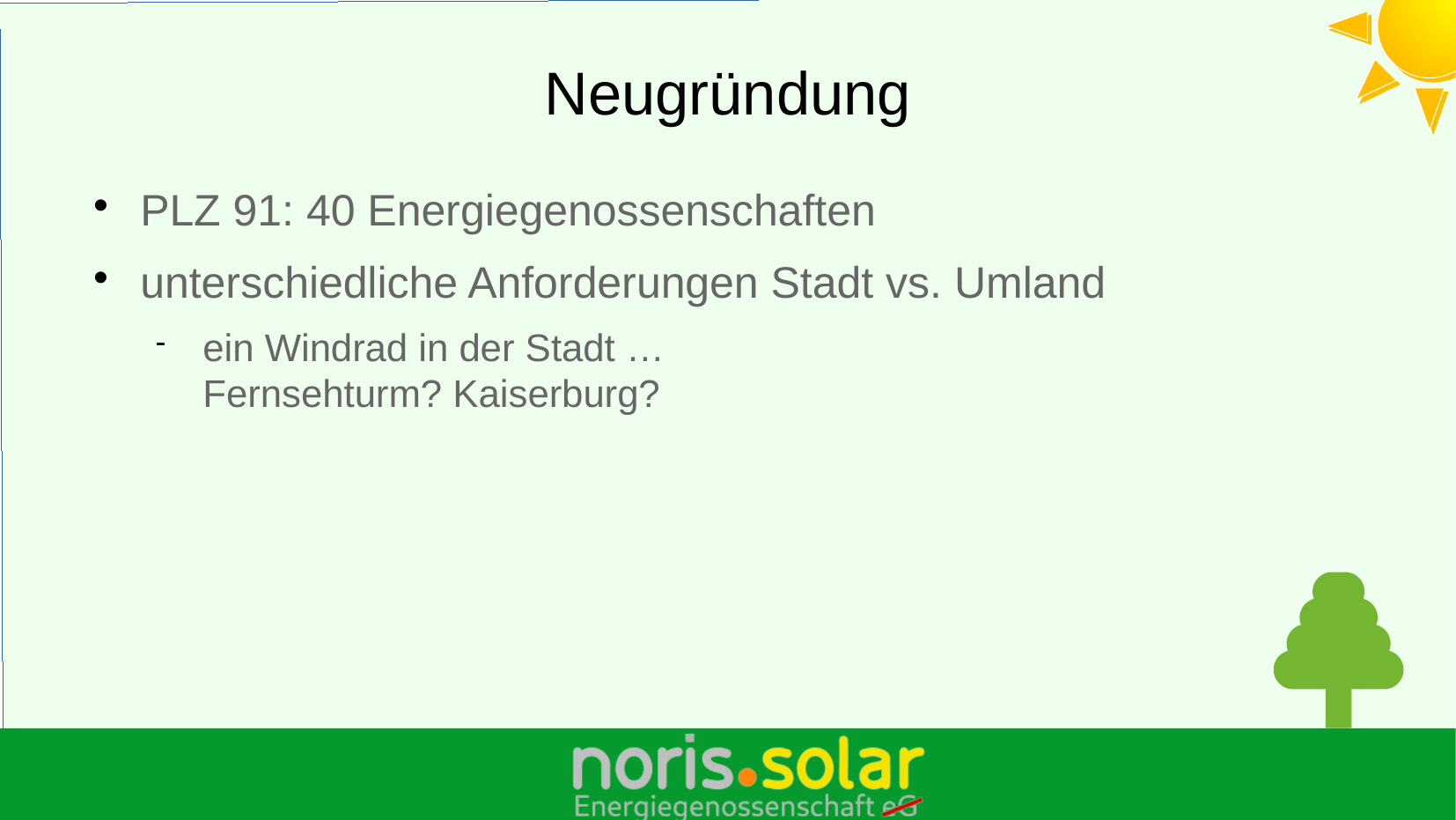

# Neugründung
PLZ 91: 40 Energiegenossenschaften
unterschiedliche Anforderungen Stadt vs. Umland
ein Windrad in der Stadt …
Fernsehturm? Kaiserburg?